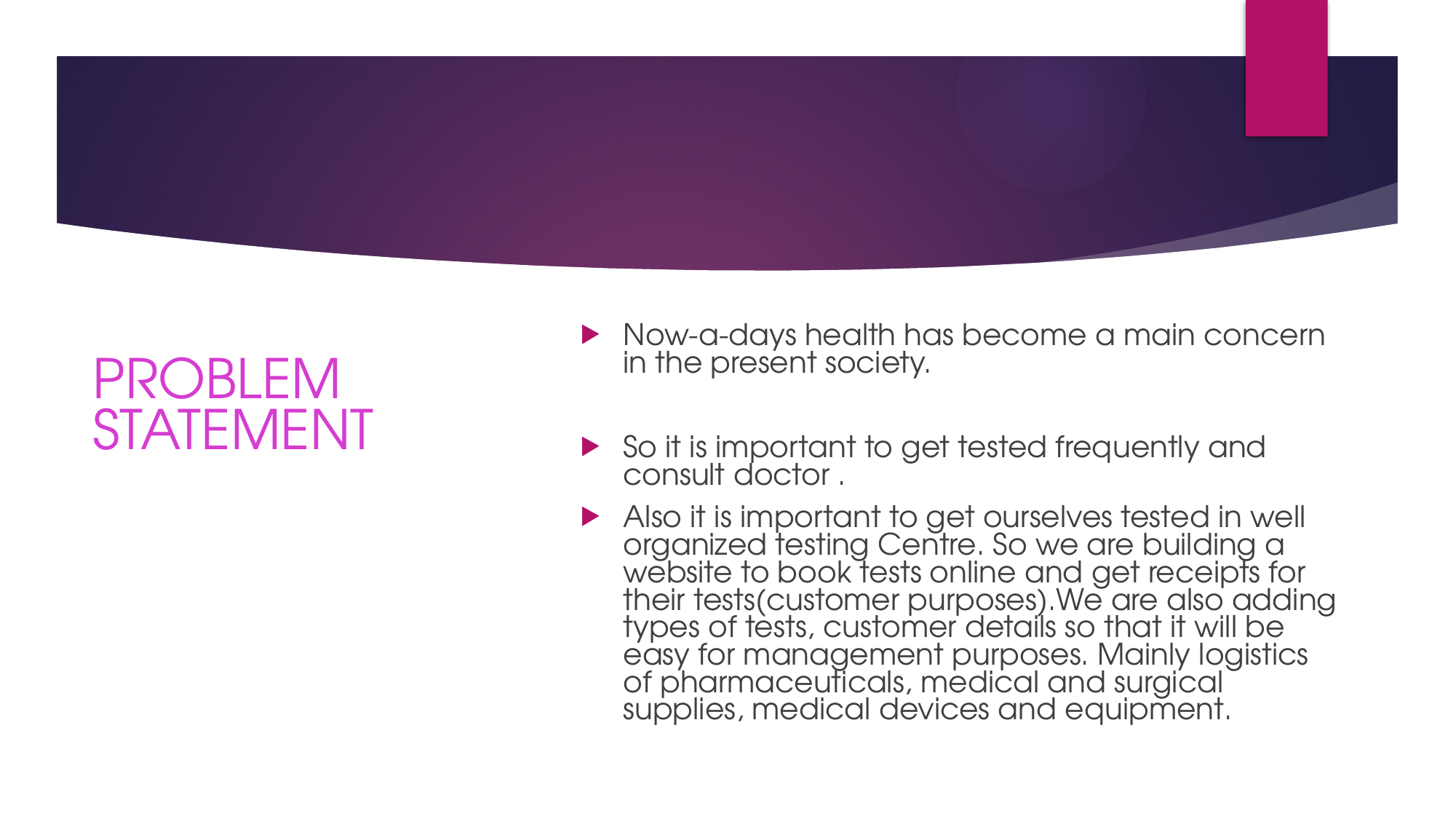

# PROBLEM STATEMENT
Now-a-days health has become a main concern in the present society.

So it is important to get tested frequently and consult doctor .
Also it is important to get ourselves tested in well organized testing Centre. So we are building a website to book tests online and get receipts for their tests(customer purposes).We are also adding types of tests, customer details so that it will be easy for management purposes. Mainly logistics of pharmaceuticals, medical and surgical supplies, medical devices and equipment.